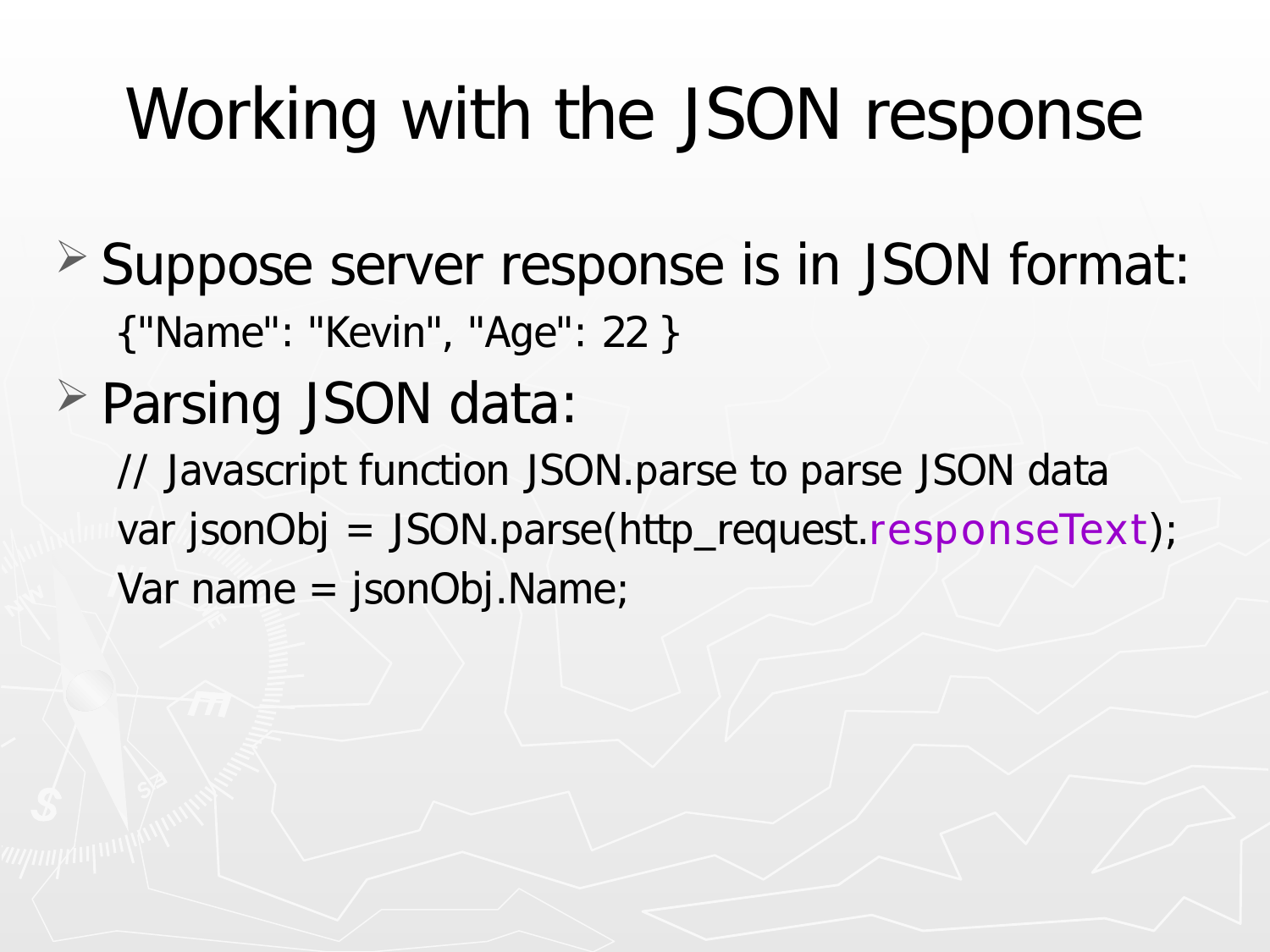

# Working with the JSON response
Suppose server response is in JSON format:
{"Name": "Kevin", "Age": 22 }
Parsing JSON data:
// Javascript function JSON.parse to parse JSON data
var jsonObj = JSON.parse(http_request.responseText);
Var name = jsonObj.Name;